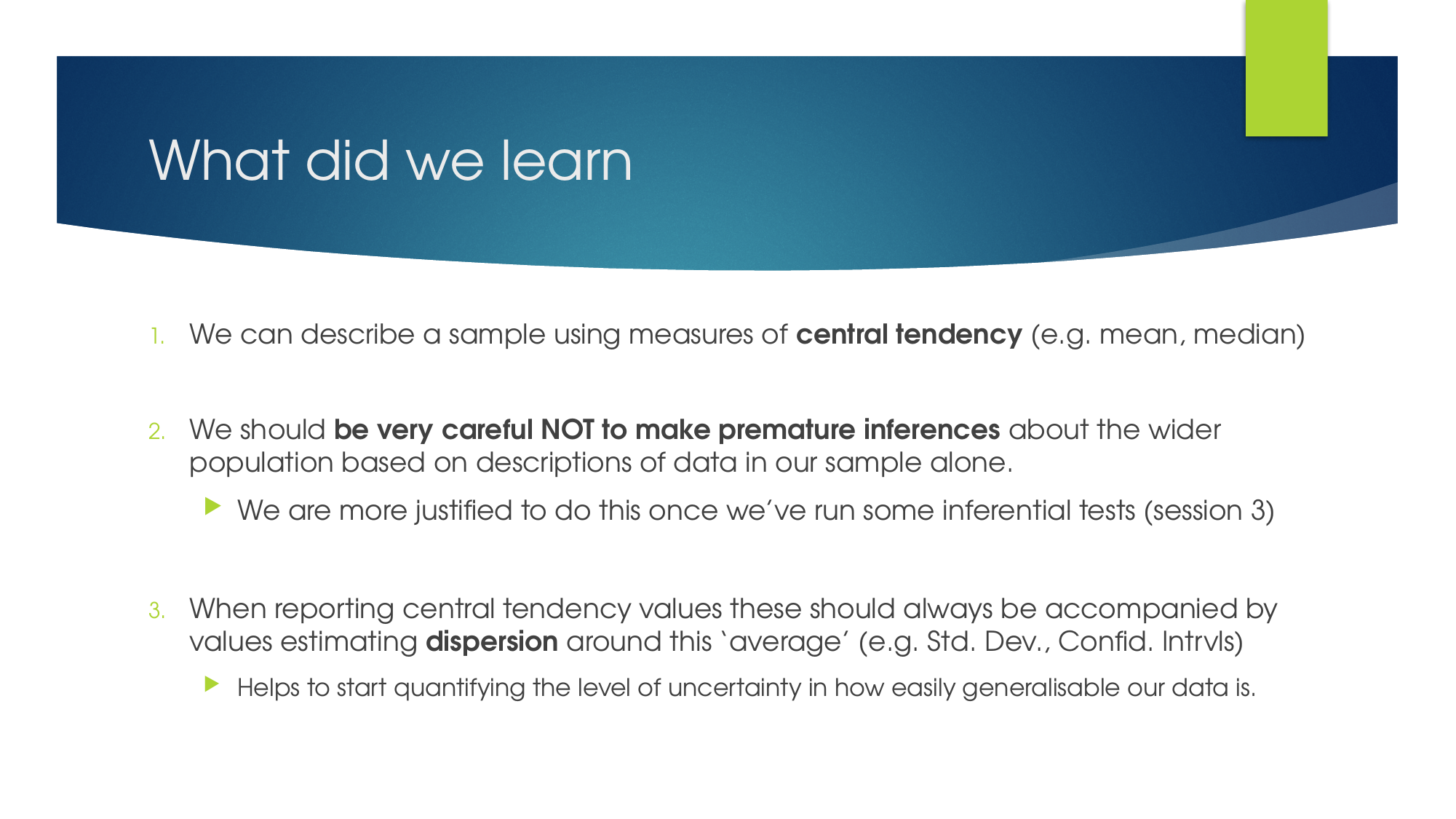

# What did we learn
We can describe a sample using measures of central tendency (e.g. mean, median)

We should be very careful NOT to make premature inferences about the wider population based on descriptions of data in our sample alone.
We are more justified to do this once we’ve run some inferential tests (session 3)

When reporting central tendency values these should always be accompanied by values estimating dispersion around this ‘average’ (e.g. Std. Dev., Confid. Intrvls)
Helps to start quantifying the level of uncertainty in how easily generalisable our data is.